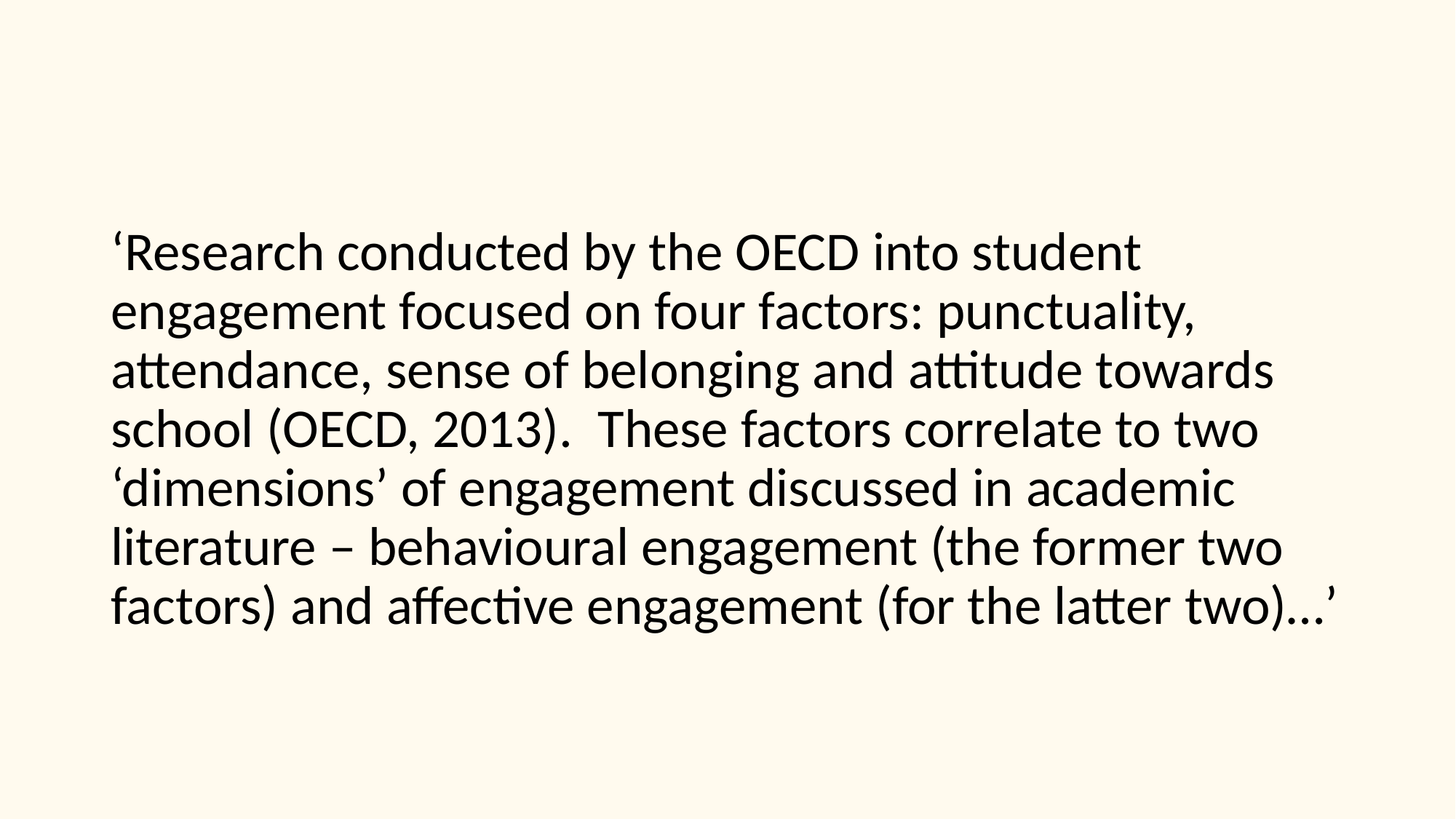

#
‘Research conducted by the OECD into student engagement focused on four factors: punctuality, attendance, sense of belonging and attitude towards school (OECD, 2013).  These factors correlate to two ‘dimensions’ of engagement discussed in academic literature – behavioural engagement (the former two factors) and affective engagement (for the latter two)…’